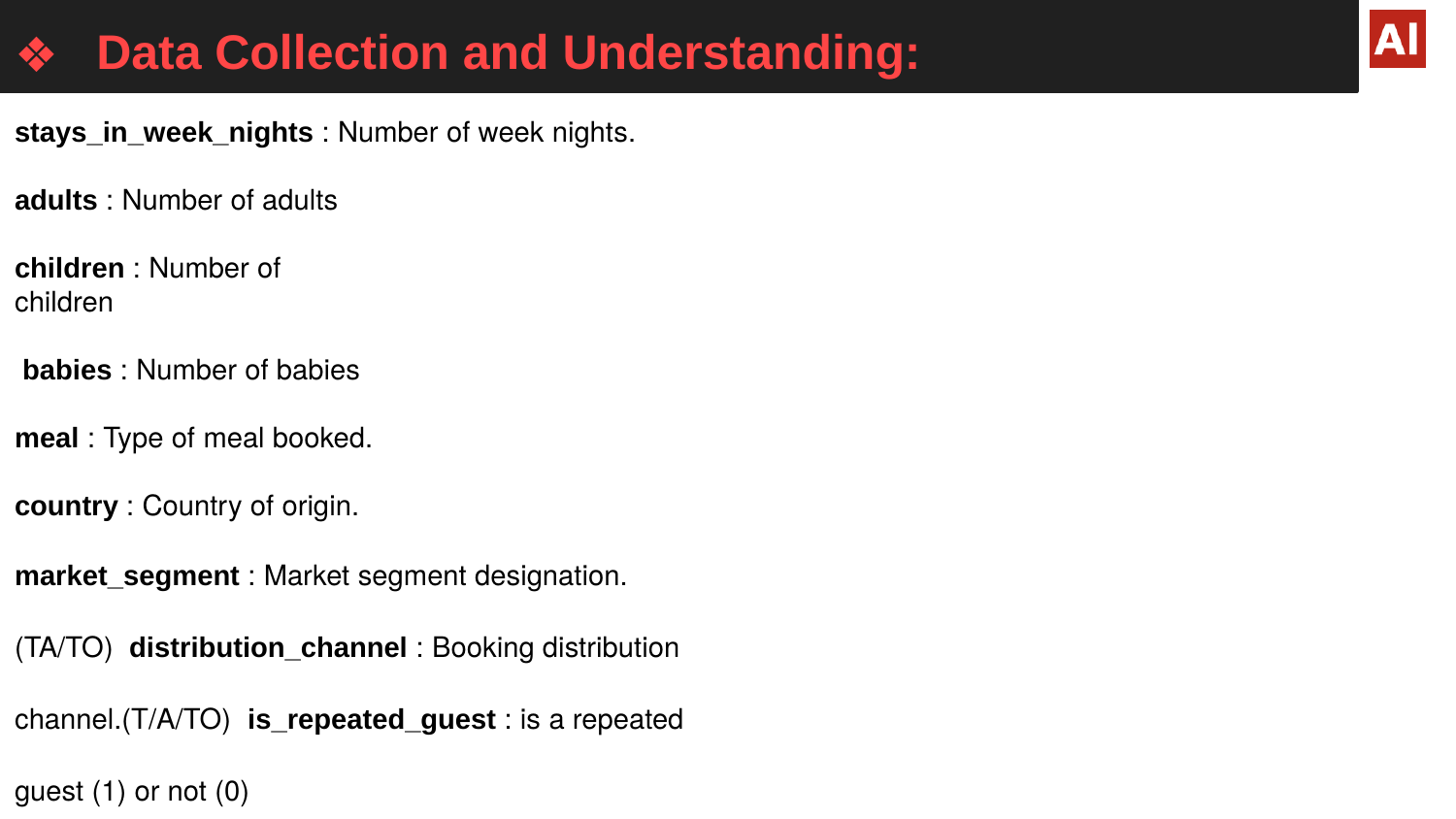

Data Collection and Understanding:

stays_in_week_nights : Number of week nights.

adults : Number of adults

children : Number of children

 babies : Number of babies

meal : Type of meal booked.

country : Country of origin.

market_segment : Market segment designation.

(TA/TO)  distribution_channel : Booking distribution

channel.(T/A/TO)  is_repeated_guest : is a repeated

guest (1) or not (0)